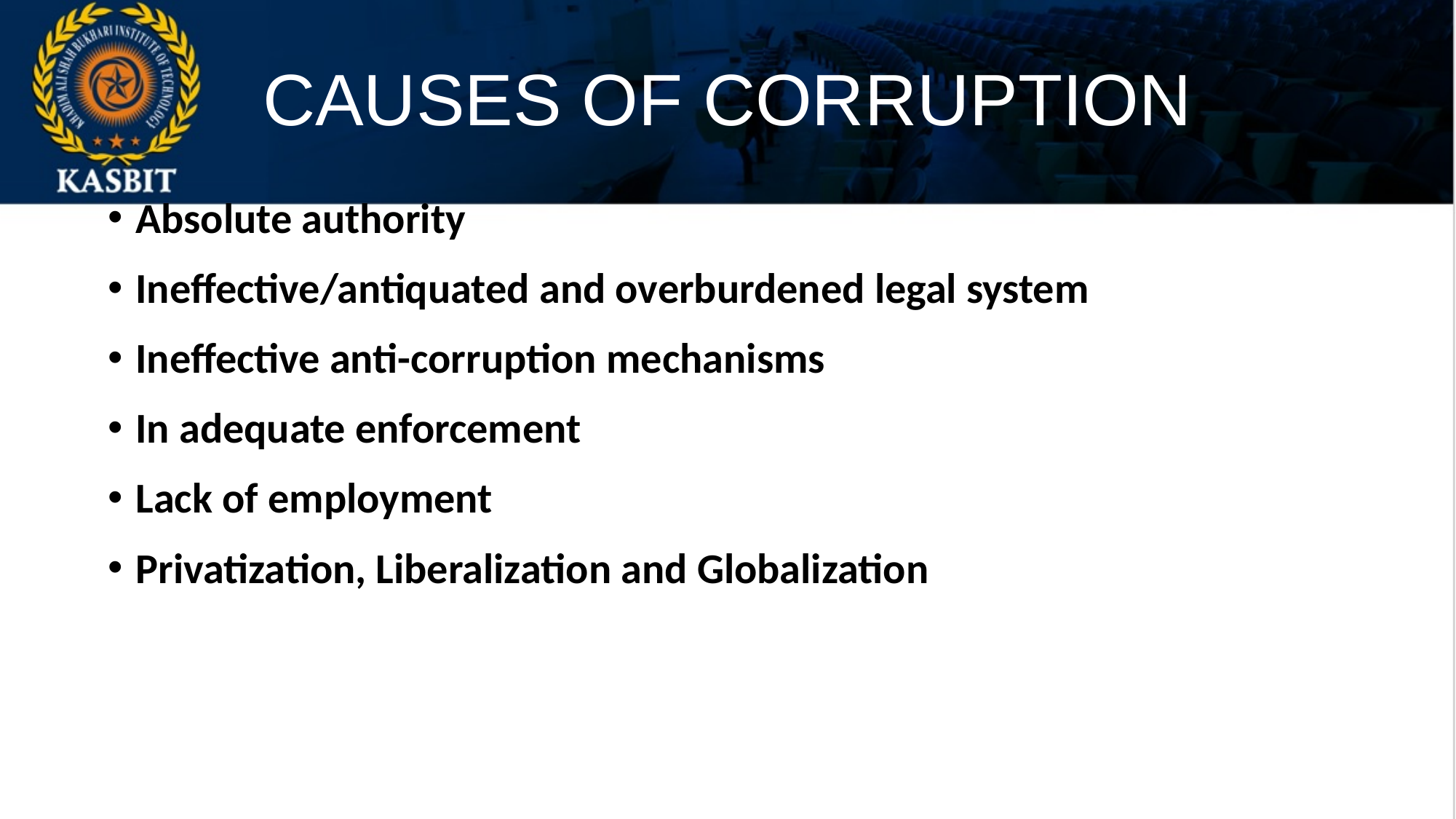

# CAUSES OF CORRUPTION
Absolute authority
Ineffective/antiquated and overburdened legal system
Ineffective anti-corruption mechanisms
In adequate enforcement
Lack of employment
Privatization, Liberalization and Globalization